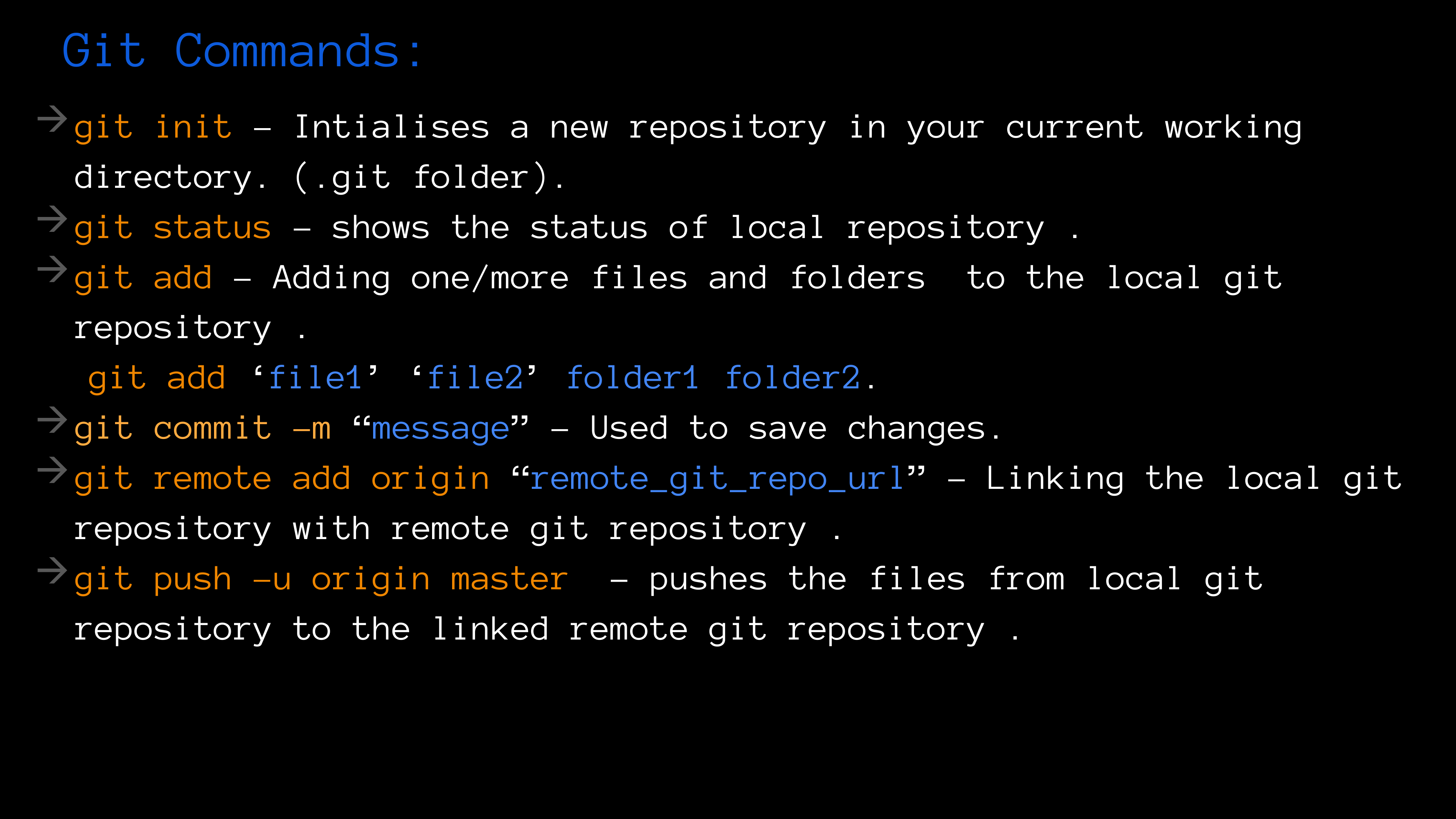

# Git Commands:
git init – Intialises a new repository in your current working directory. (.git folder).
git status – shows the status of local repository .
git add – Adding one/more files and folders  to the local git repository .
	git add ‘file1’ ‘file2’ folder1 folder2.
git commit –m “message” – Used to save changes.
git remote add origin “remote_git_repo_url” – Linking the local git repository with remote git repository .
git push –u origin master  - pushes the files from local git repository to the linked remote git repository .